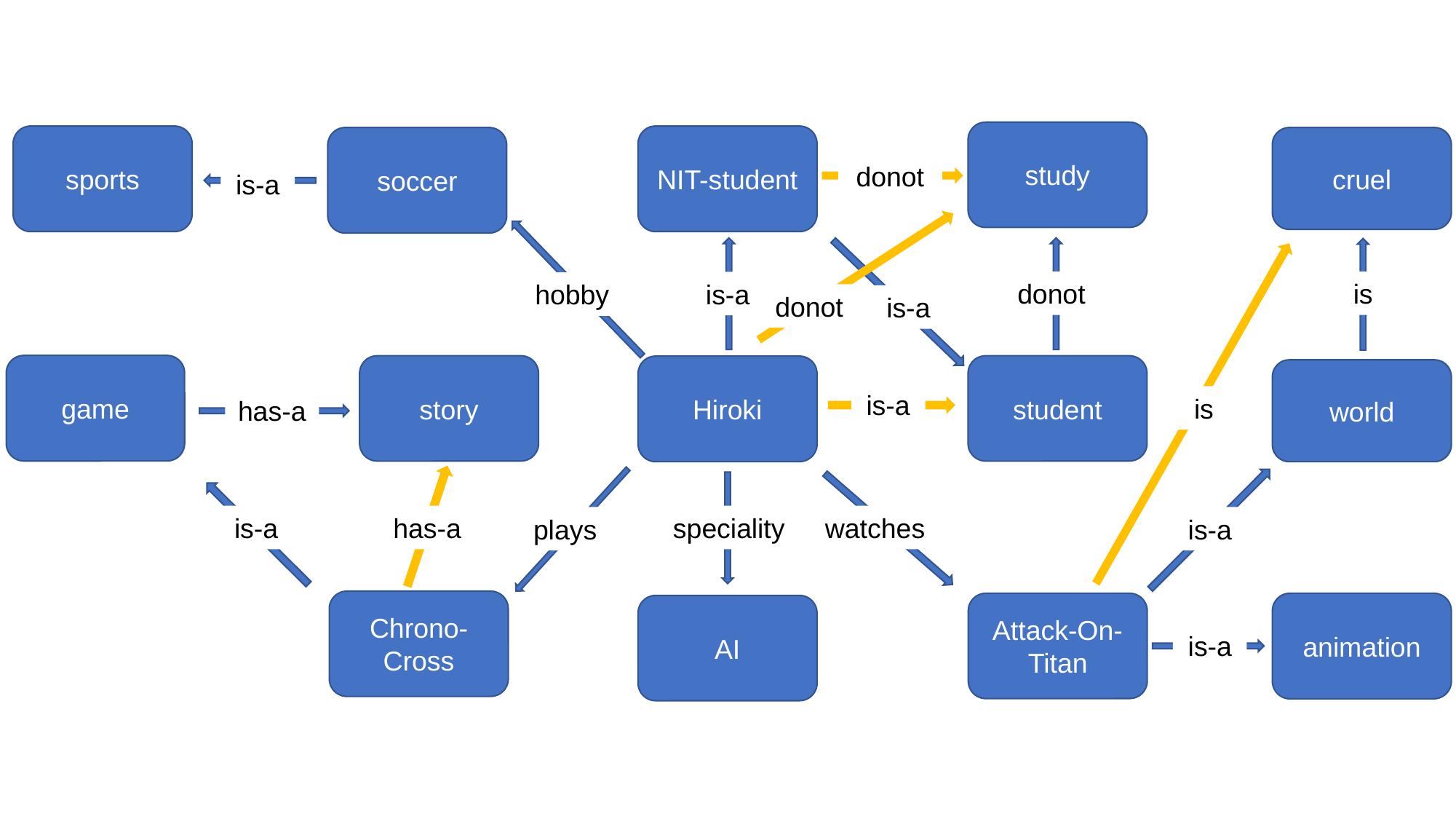

study

sports
NIT-student
soccer
cruel
donot

is-a

donot
is
is-a
hobby
donot
is-a

game
story
student
Hiroki
world
is-a
is
has-a

is-a
has-a
speciality
watches
plays
is-a

Chrono-Cross
Attack-On-Titan
animation
AI
is-a